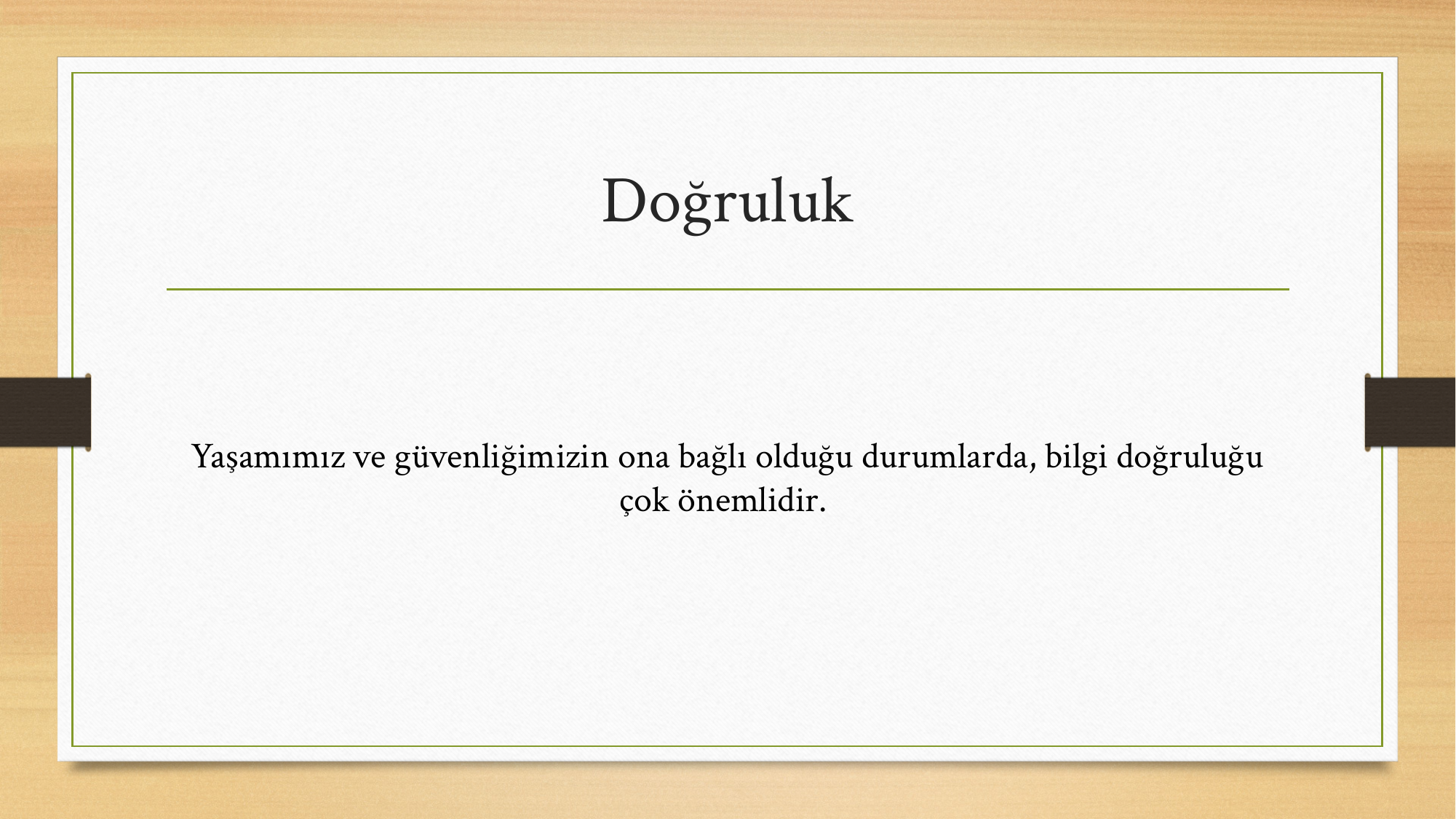

# Doğruluk

Yaşamımız ve güvenliğimizin ona bağlı olduğu durumlarda, bilgi doğruluğu çok önemlidir.